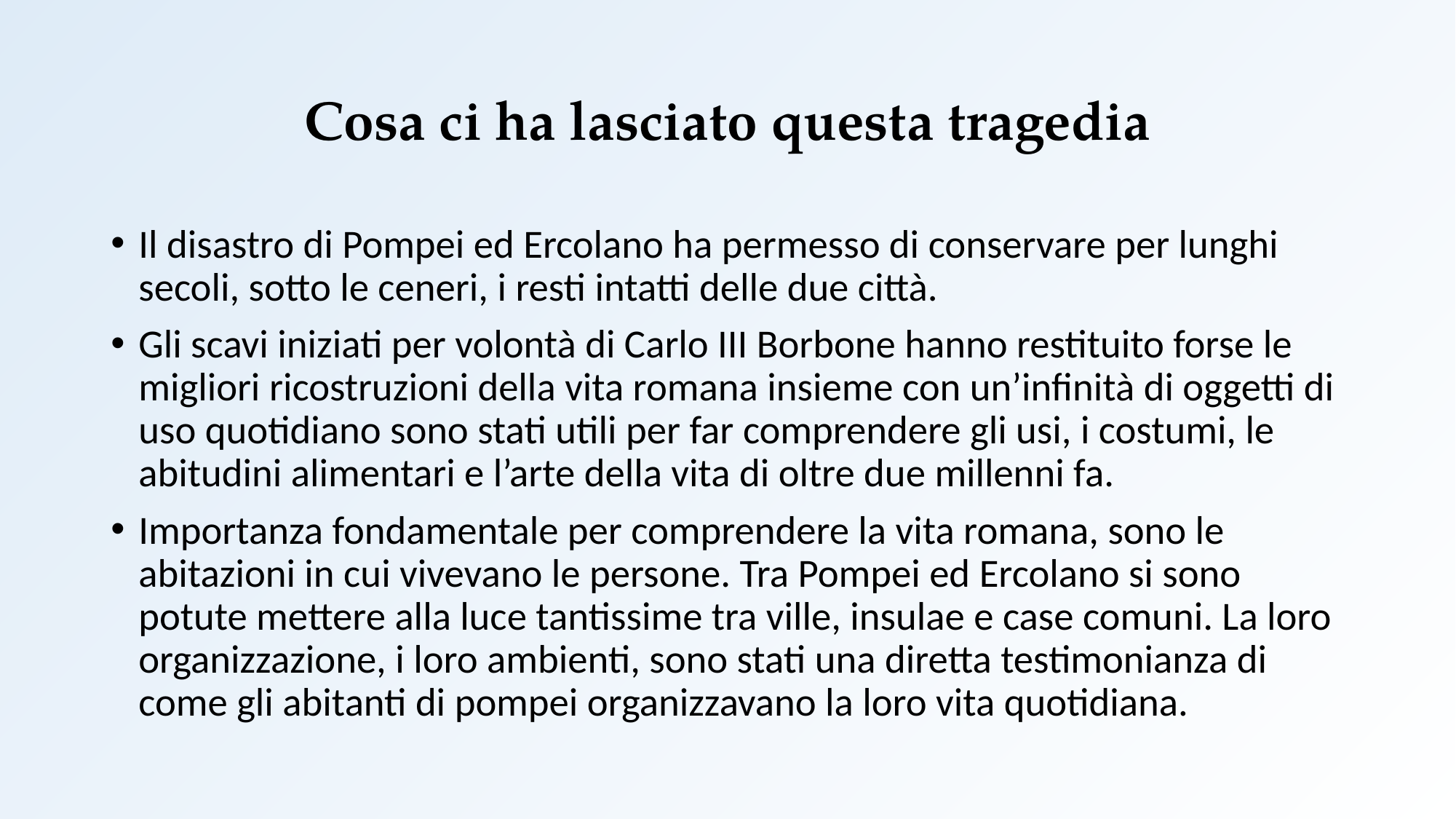

# Cosa ci ha lasciato questa tragedia
Il disastro di Pompei ed Ercolano ha permesso di conservare per lunghi secoli, sotto le ceneri, i resti intatti delle due città.
Gli scavi iniziati per volontà di Carlo III Borbone hanno restituito forse le migliori ricostruzioni della vita romana insieme con un’infinità di oggetti di uso quotidiano sono stati utili per far comprendere gli usi, i costumi, le abitudini alimentari e l’arte della vita di oltre due millenni fa.
Importanza fondamentale per comprendere la vita romana, sono le abitazioni in cui vivevano le persone. Tra Pompei ed Ercolano si sono potute mettere alla luce tantissime tra ville, insulae e case comuni. La loro organizzazione, i loro ambienti, sono stati una diretta testimonianza di come gli abitanti di pompei organizzavano la loro vita quotidiana.